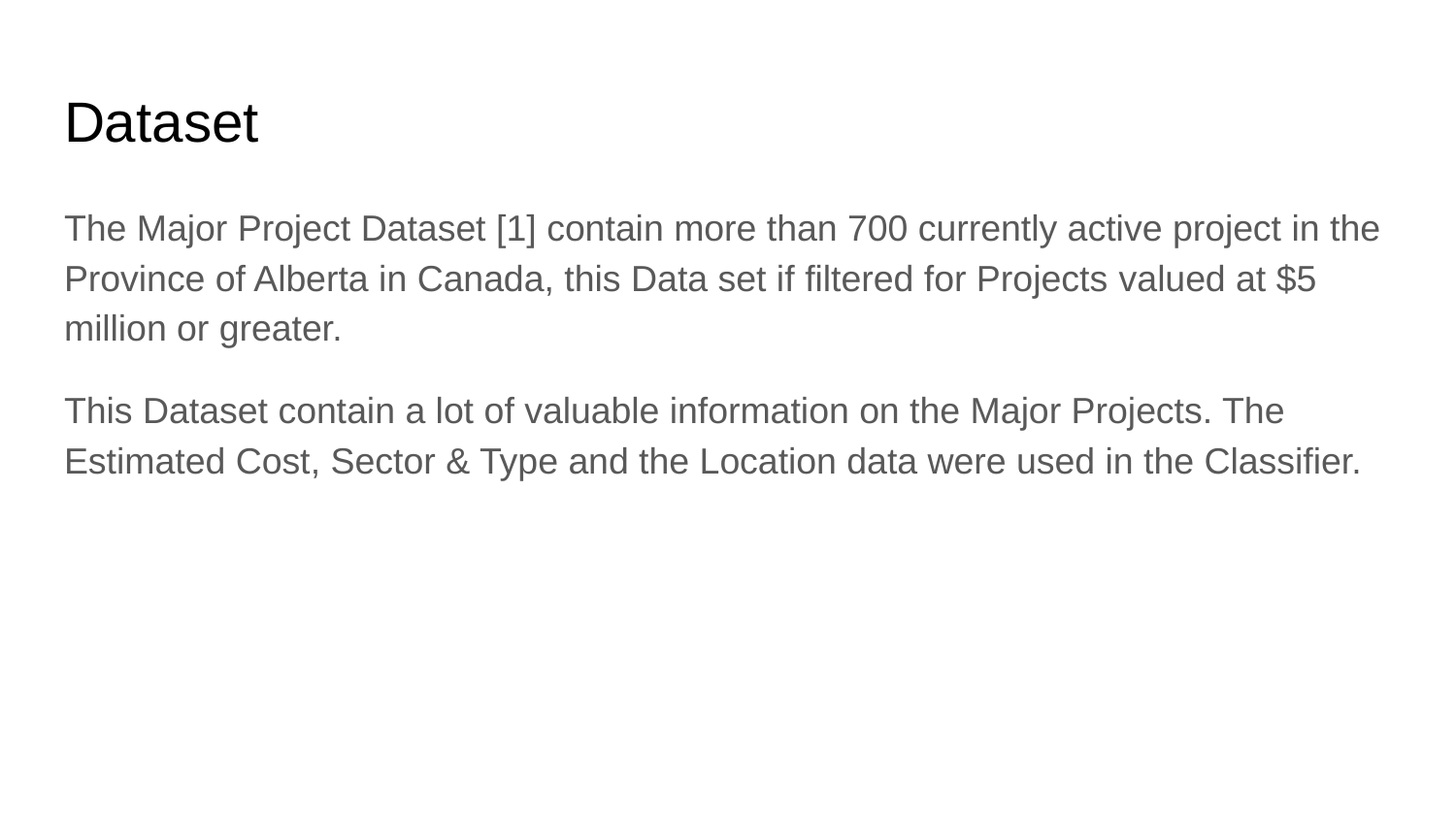

# Dataset
The Major Project Dataset [1] contain more than 700 currently active project in the Province of Alberta in Canada, this Data set if filtered for Projects valued at $5 million or greater.
This Dataset contain a lot of valuable information on the Major Projects. The Estimated Cost, Sector & Type and the Location data were used in the Classifier.